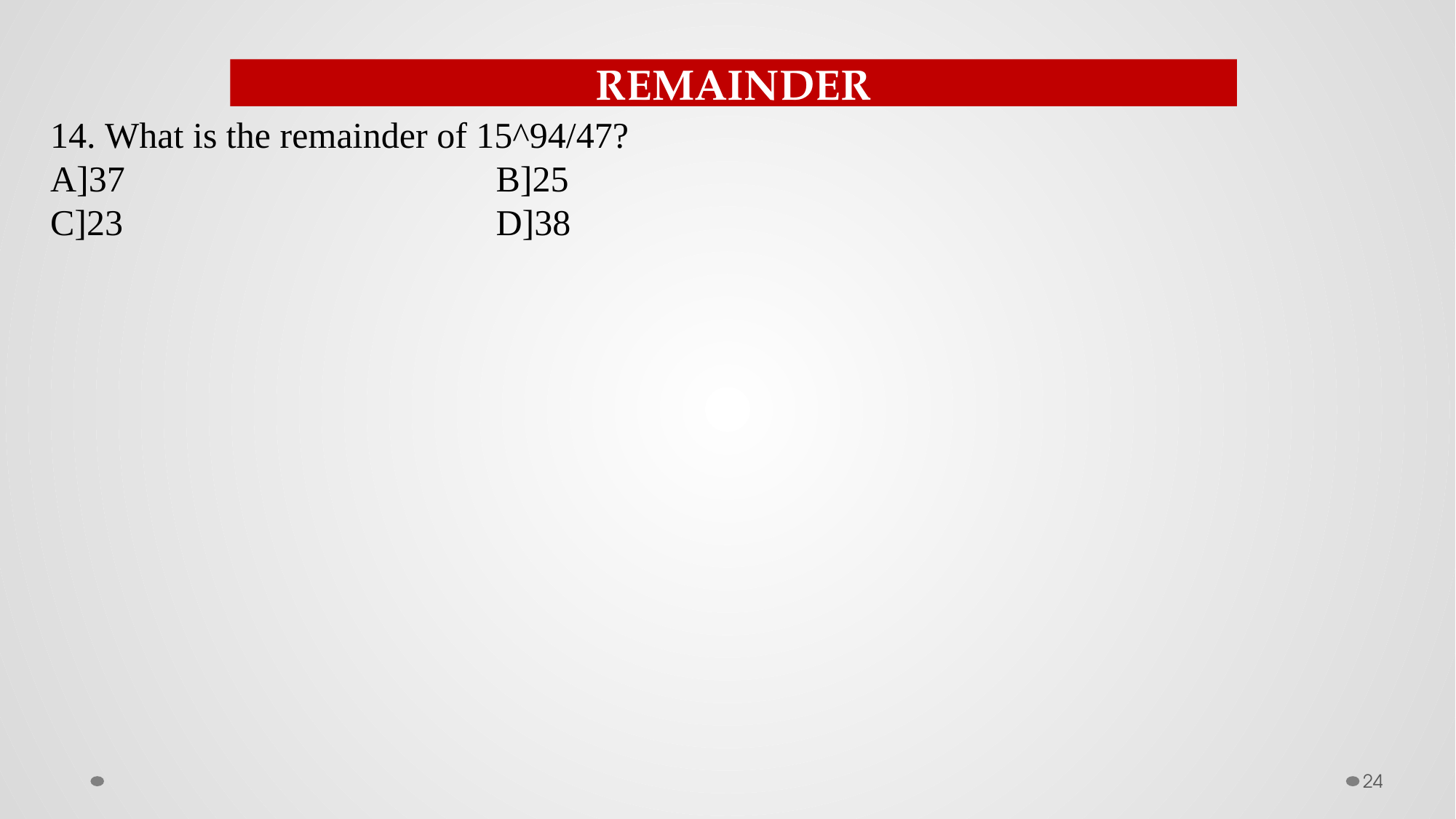

REMAINDER

14. What is the remainder of 15^94/47?
A]37				 B]25
C]23				 D]38

24